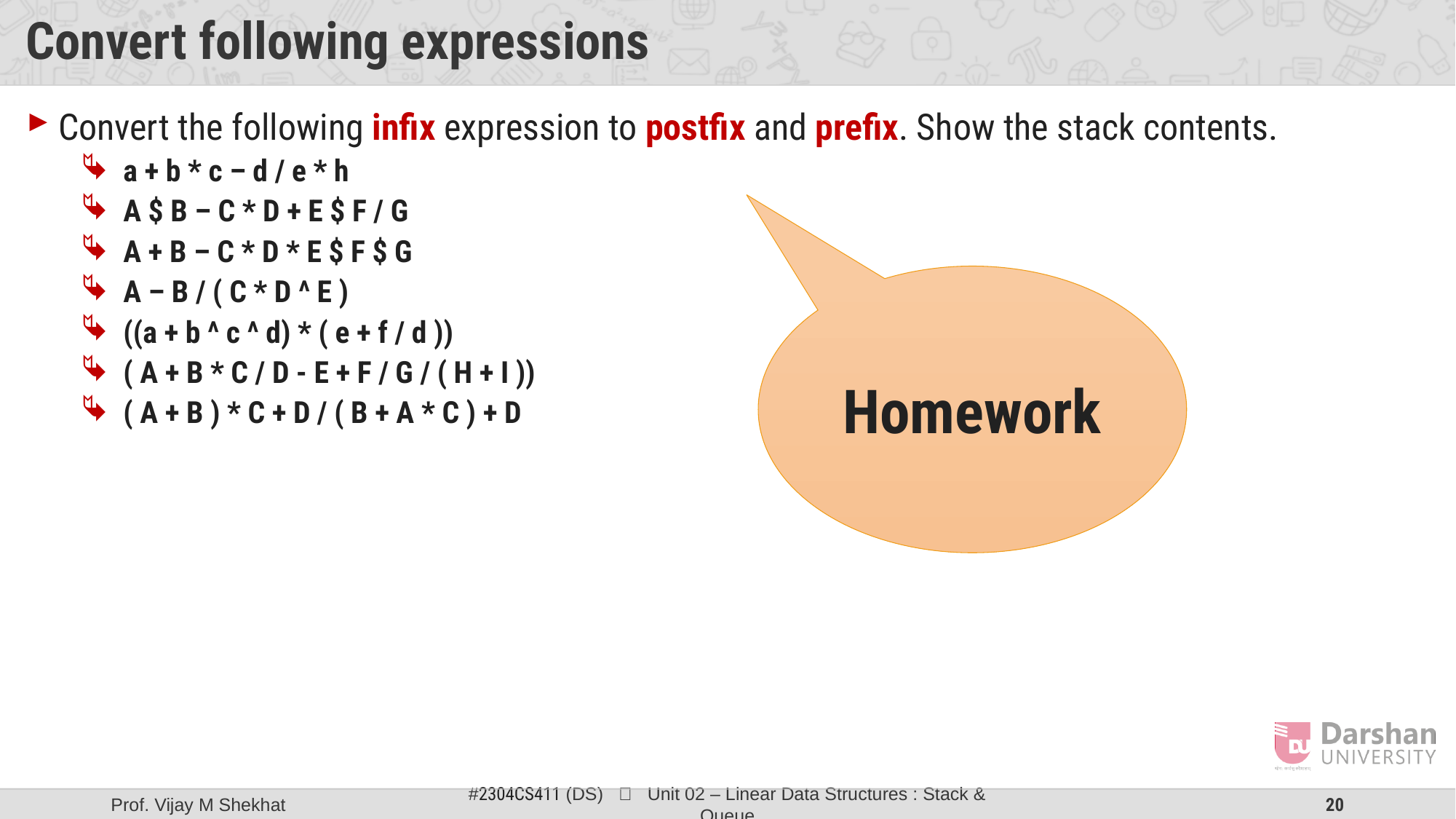

# Convert following expressions
Convert the following infix expression to postfix and prefix. Show the stack contents.
a + b * c – d / e * h
A $ B – C * D + E $ F / G
A + B – C * D * E $ F $ G
A – B / ( C * D ^ E )
((a + b ^ c ^ d) * ( e + f / d ))
( A + B * C / D - E + F / G / ( H + I ))
( A + B ) * C + D / ( B + A * C ) + D

Homework